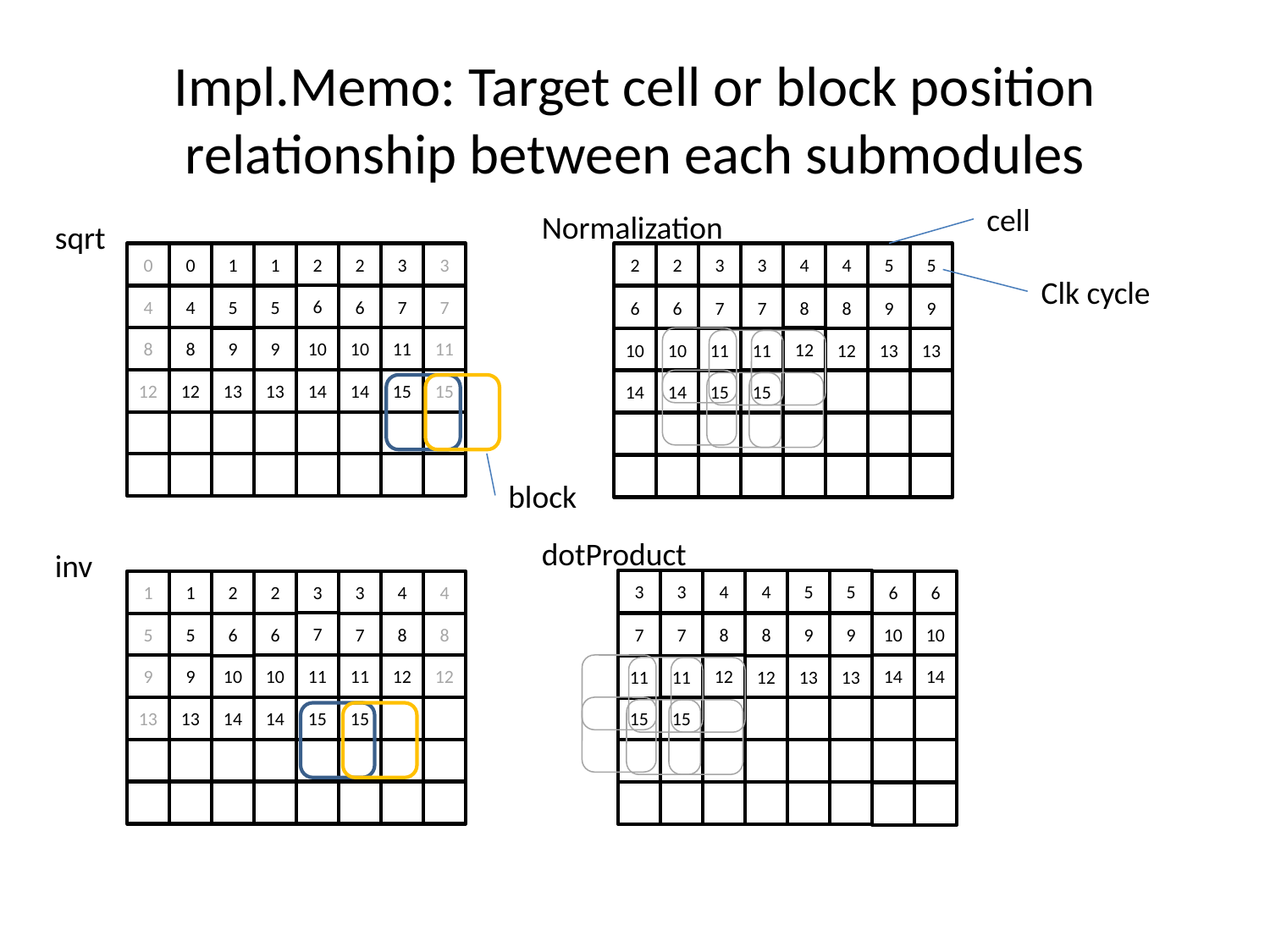

# Impl.Memo: Target cell or block position relationship between each submodules
cell
Normalization
sqrt
0
0
1
1
2
2
3
3
2
2
3
3
4
4
5
5
Clk cycle
6
4
4
5
5
6
7
7
6
6
7
7
8
8
9
9
9
8
8

9
10
10
11
11
12

10
10
11
11
12
13
13

12
12
13
13
14
14
15
15
15
14
14

15

block
dotProduct
inv
3
3
4
4
5
5
1
1
2
2
3
3
4
4
6
6
7
7
7
8
8
9
9
5
5
6
6
7
8
8
10
10
12

10
9
9

10
11
11
12
12
14
14
11
11
12
13
13

15

15

13
13
14
14
15
15